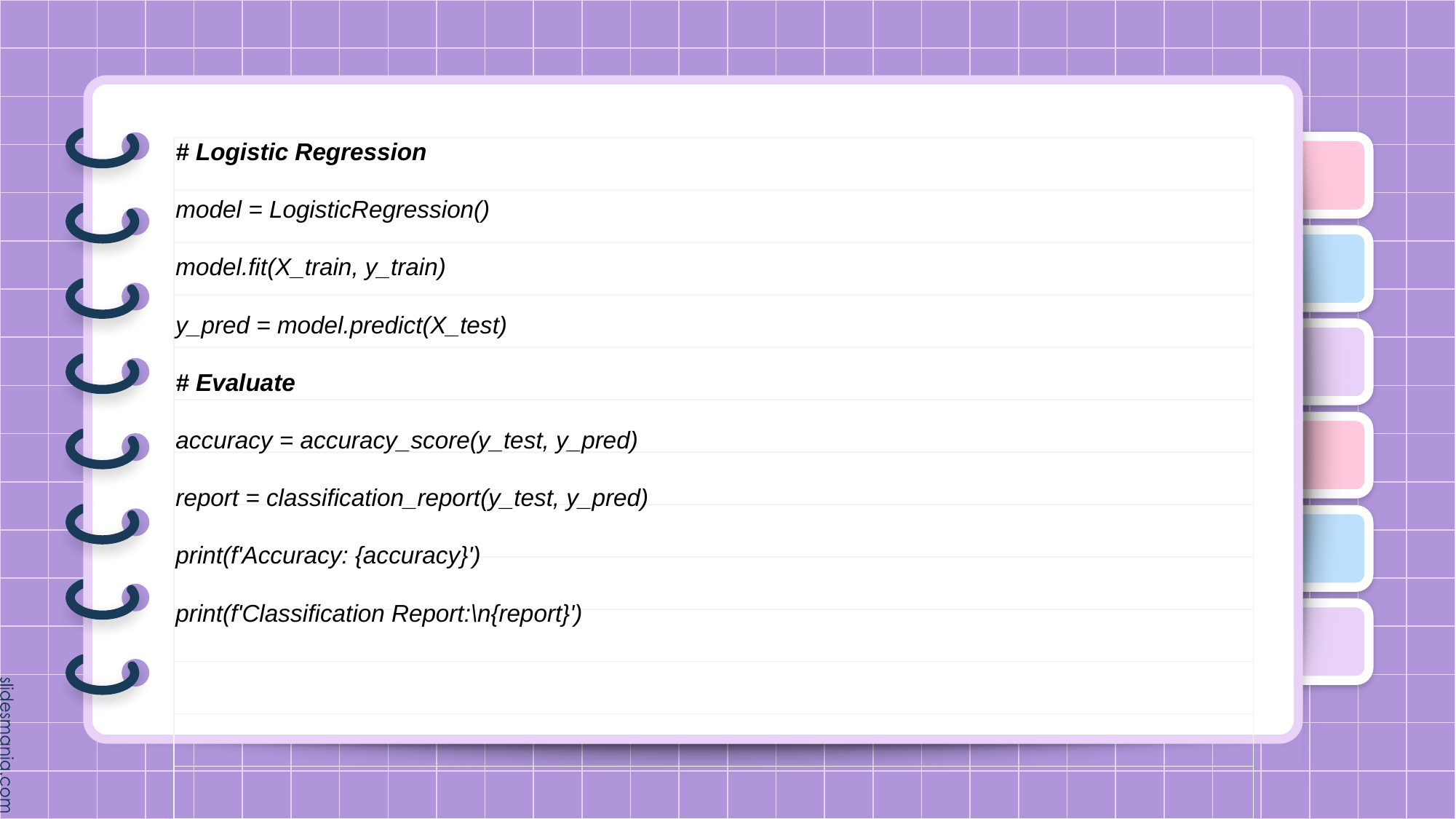

#

# Logistic Regression
model = LogisticRegression()
model.fit(X_train, y_train)
y_pred = model.predict(X_test)
# Evaluate
accuracy = accuracy_score(y_test, y_pred)
report = classification_report(y_test, y_pred)
print(f'Accuracy: {accuracy}')
print(f'Classification Report:\n{report}')